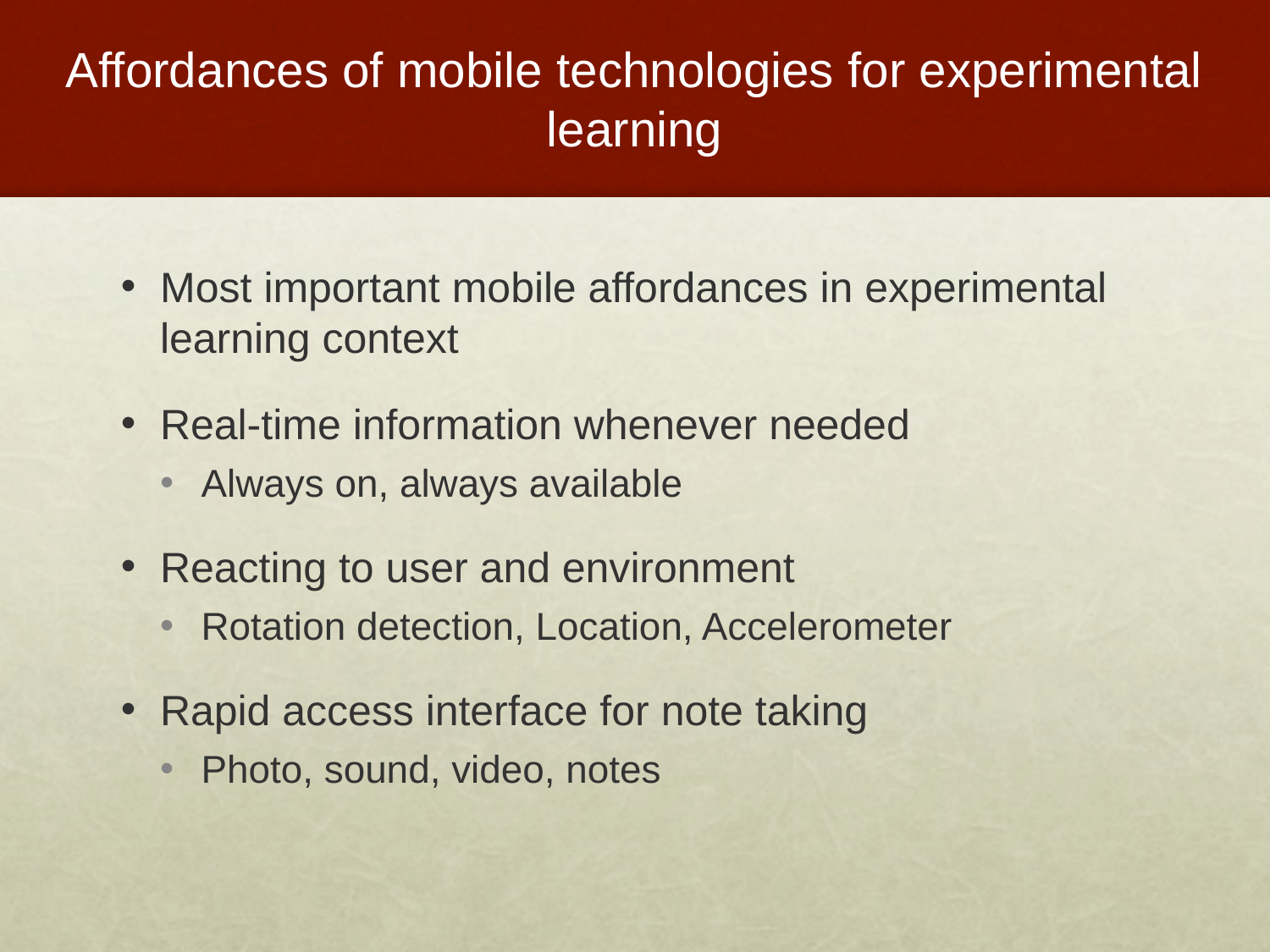

# Affordances of mobile technologies for experimental learning
Most important mobile affordances in experimental learning context
Real-time information whenever needed
Always on, always available
Reacting to user and environment
Rotation detection, Location, Accelerometer
Rapid access interface for note taking
Photo, sound, video, notes